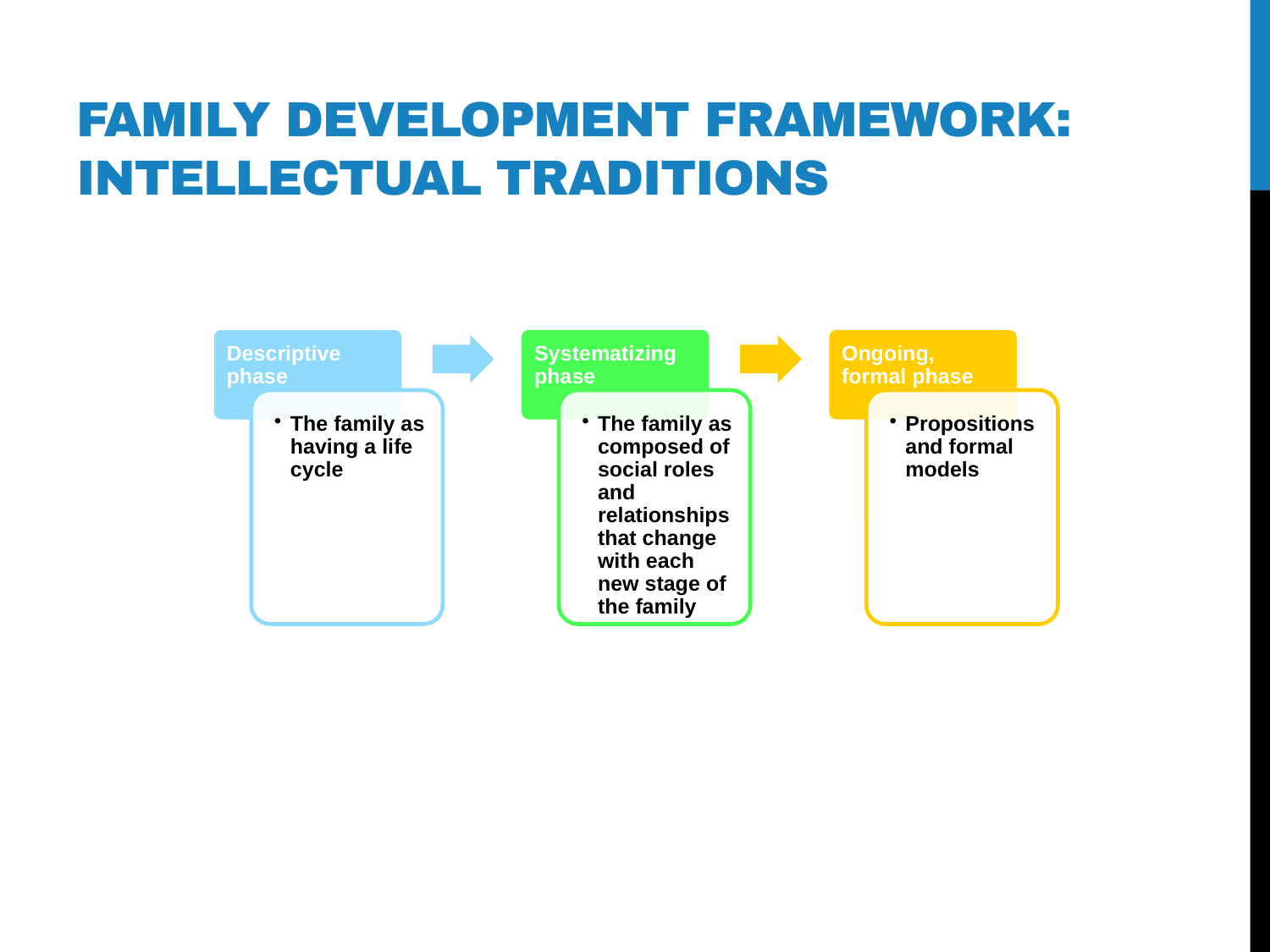

# Family development framework: intellectual traditions
Descriptive phase
The family as having a life cycle

Systematizing phase
The family as composed of social roles and relationships that change with each new stage of the family

Ongoing, formal phase
Propositions and formal models